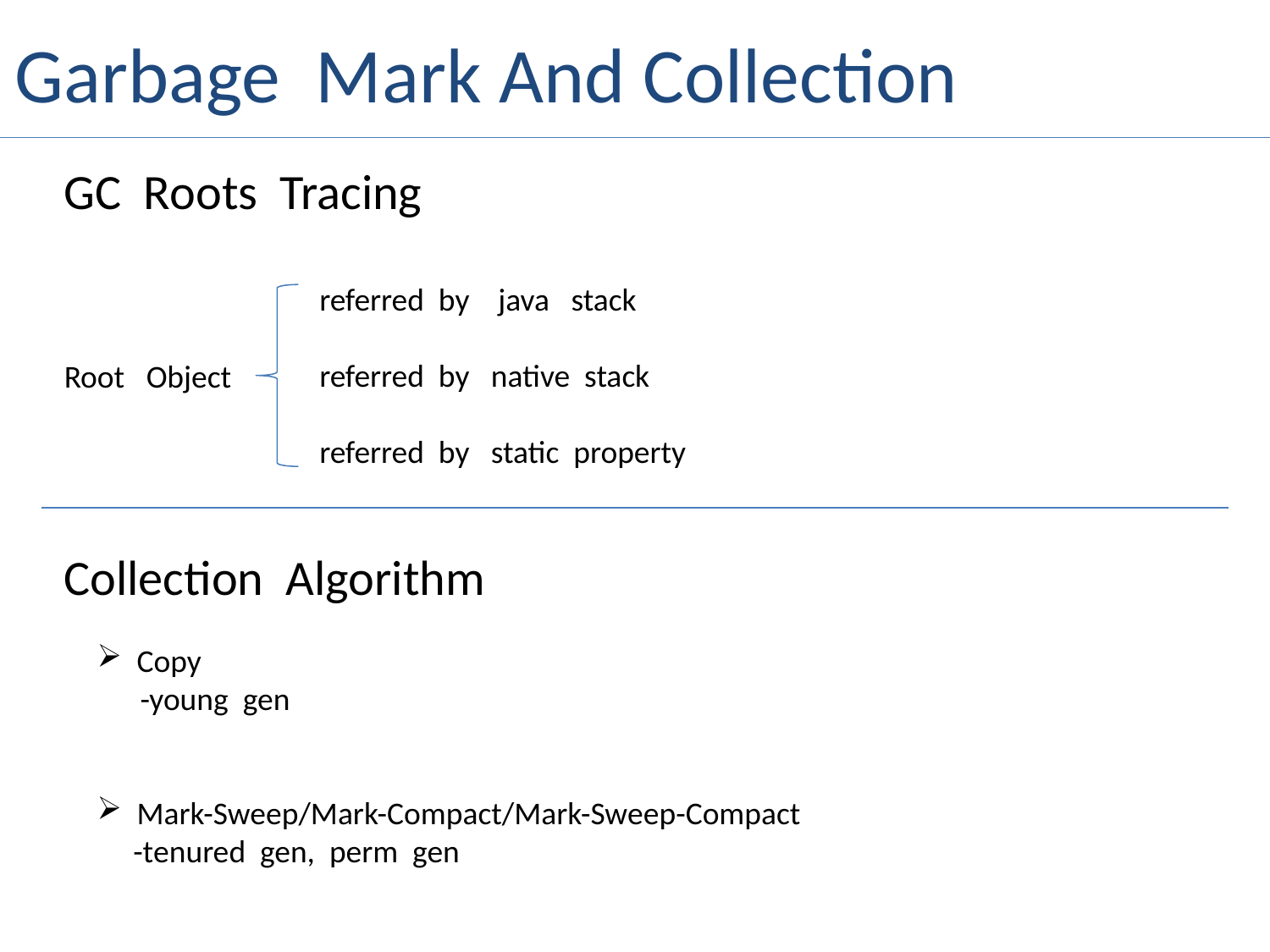

# Garbage  Mark And Collection
GC  Roots  Tracing
referred  by    java   stack

referred  by   native  stack

referred  by   static  property

Root   Object
Collection  Algorithm
Copy
      -young  gen

Mark-Sweep/Mark-Compact/Mark-Sweep-Compact
     -tenured  gen,  perm  gen